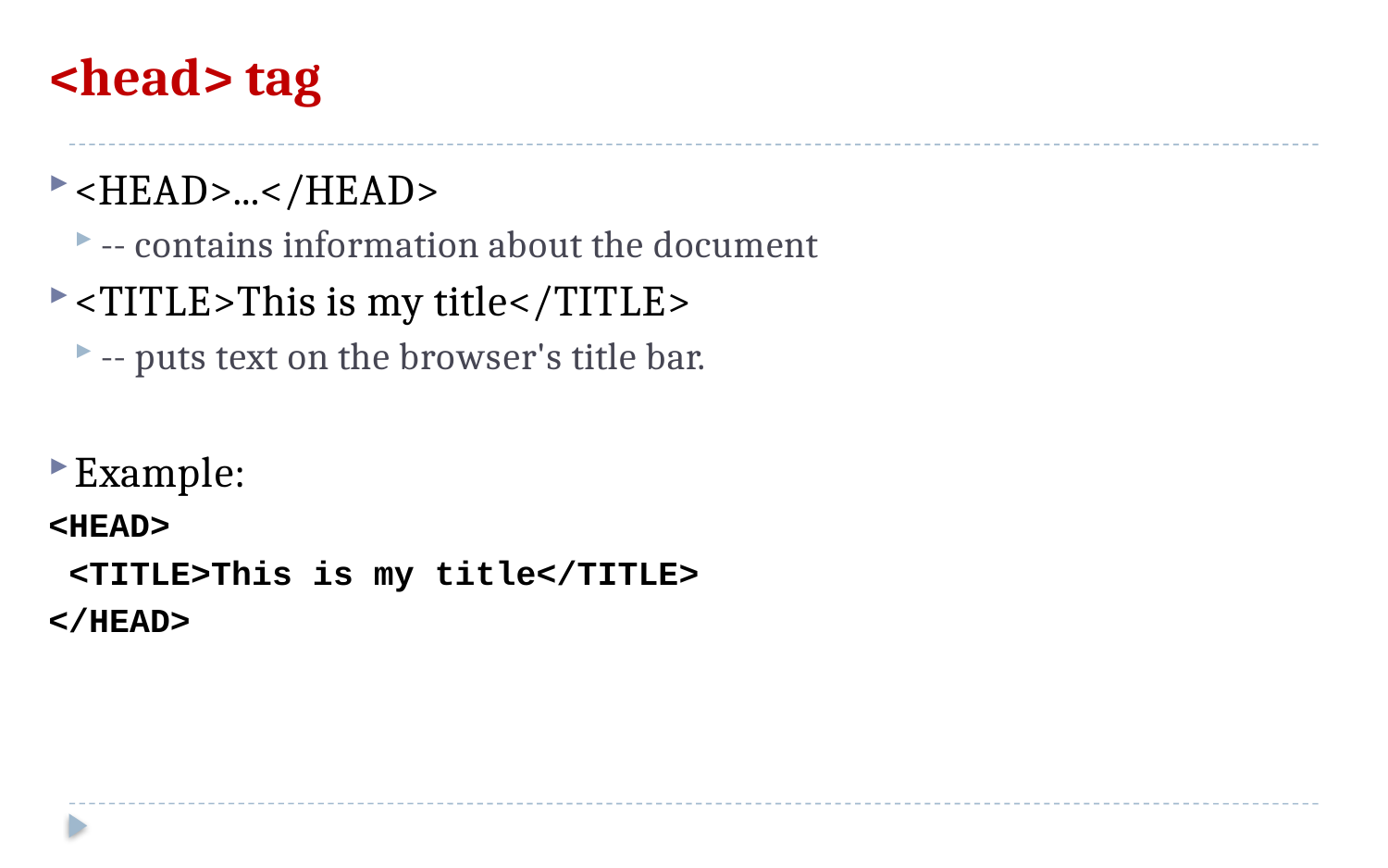

# <head> tag
<HEAD>...</HEAD>
-- contains information about the document
<TITLE>This is my title</TITLE>
-- puts text on the browser's title bar.

Example:
<HEAD>
 <TITLE>This is my title</TITLE>
</HEAD>